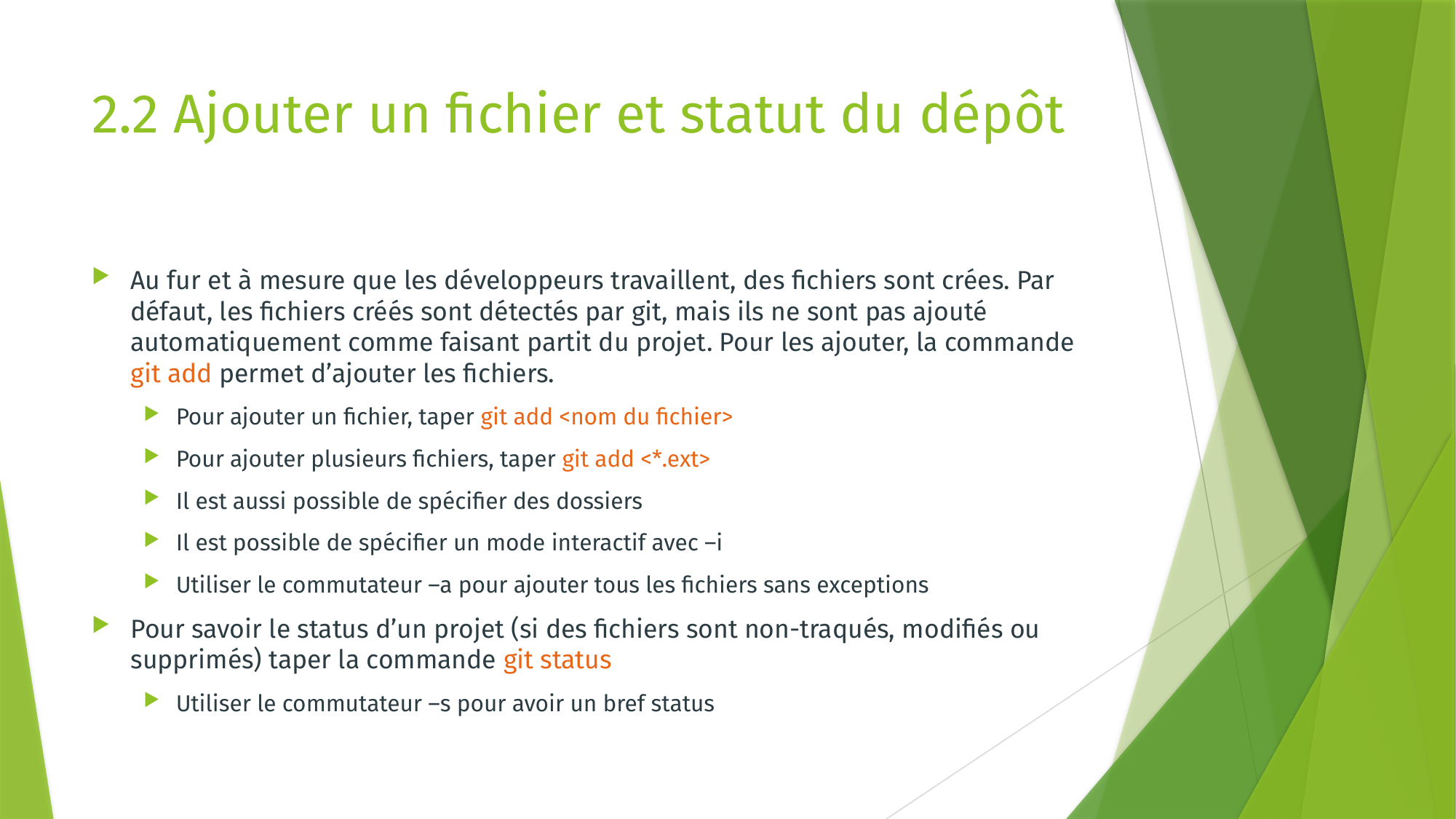

# 2.2 Ajouter un fichier et statut du dépôt
Au fur et à mesure que les développeurs travaillent, des fichiers sont crées. Par défaut, les fichiers créés sont détectés par git, mais ils ne sont pas ajouté automatiquement comme faisant partit du projet. Pour les ajouter, la commande git add permet d’ajouter les fichiers.
Pour ajouter un fichier, taper git add <nom du fichier>
Pour ajouter plusieurs fichiers, taper git add <*.ext>
Il est aussi possible de spécifier des dossiers
Il est possible de spécifier un mode interactif avec –i
Utiliser le commutateur –a pour ajouter tous les fichiers sans exceptions
Pour savoir le status d’un projet (si des fichiers sont non-traqués, modifiés ou supprimés) taper la commande git status
Utiliser le commutateur –s pour avoir un bref status